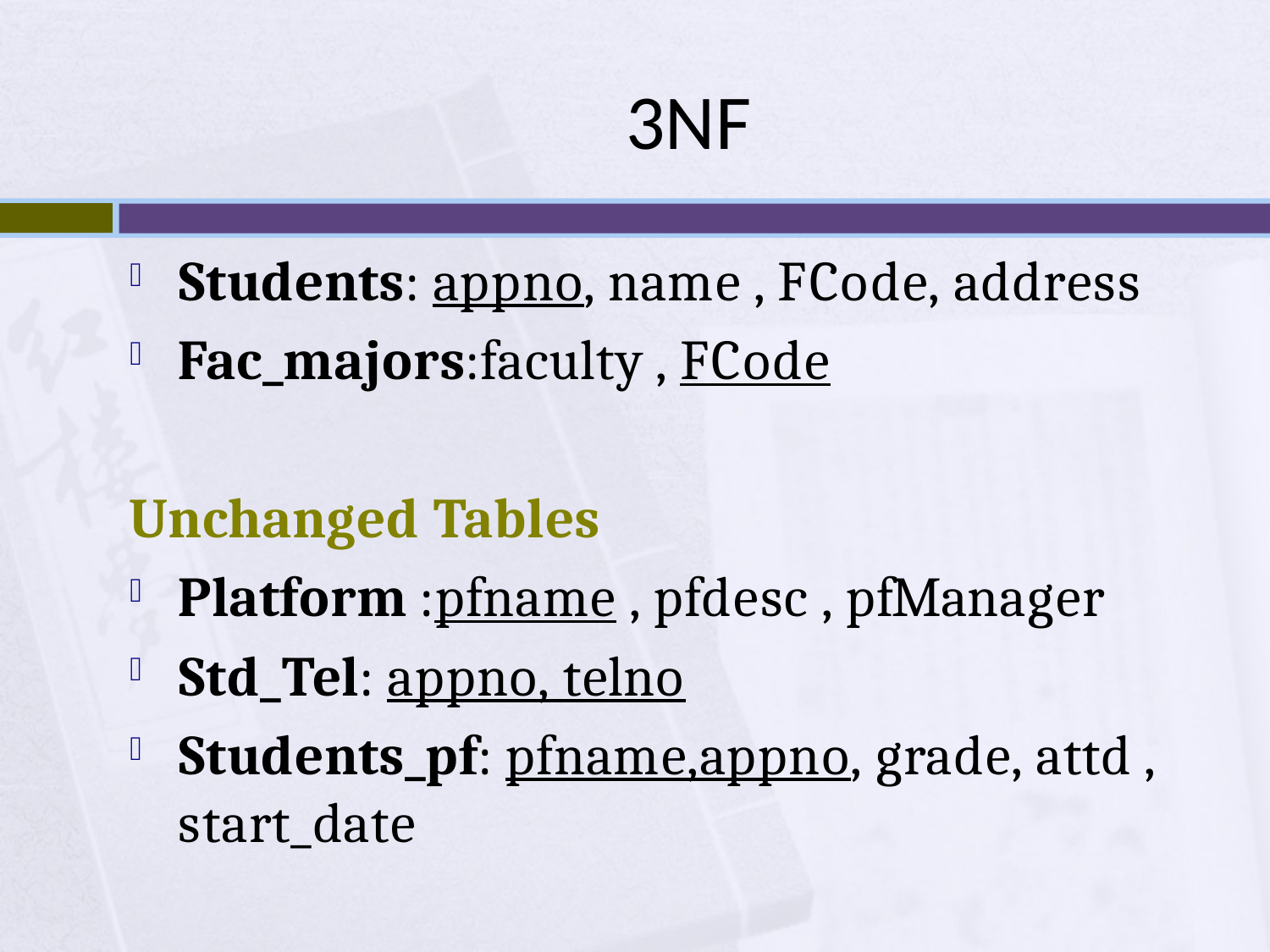

# 3NF
Students: appno, name , FCode, address
Fac_majors:faculty , FCode

Unchanged Tables
Platform :pfname , pfdesc , pfManager
Std_Tel: appno, telno
Students_pf: pfname,appno, grade, attd , start_date